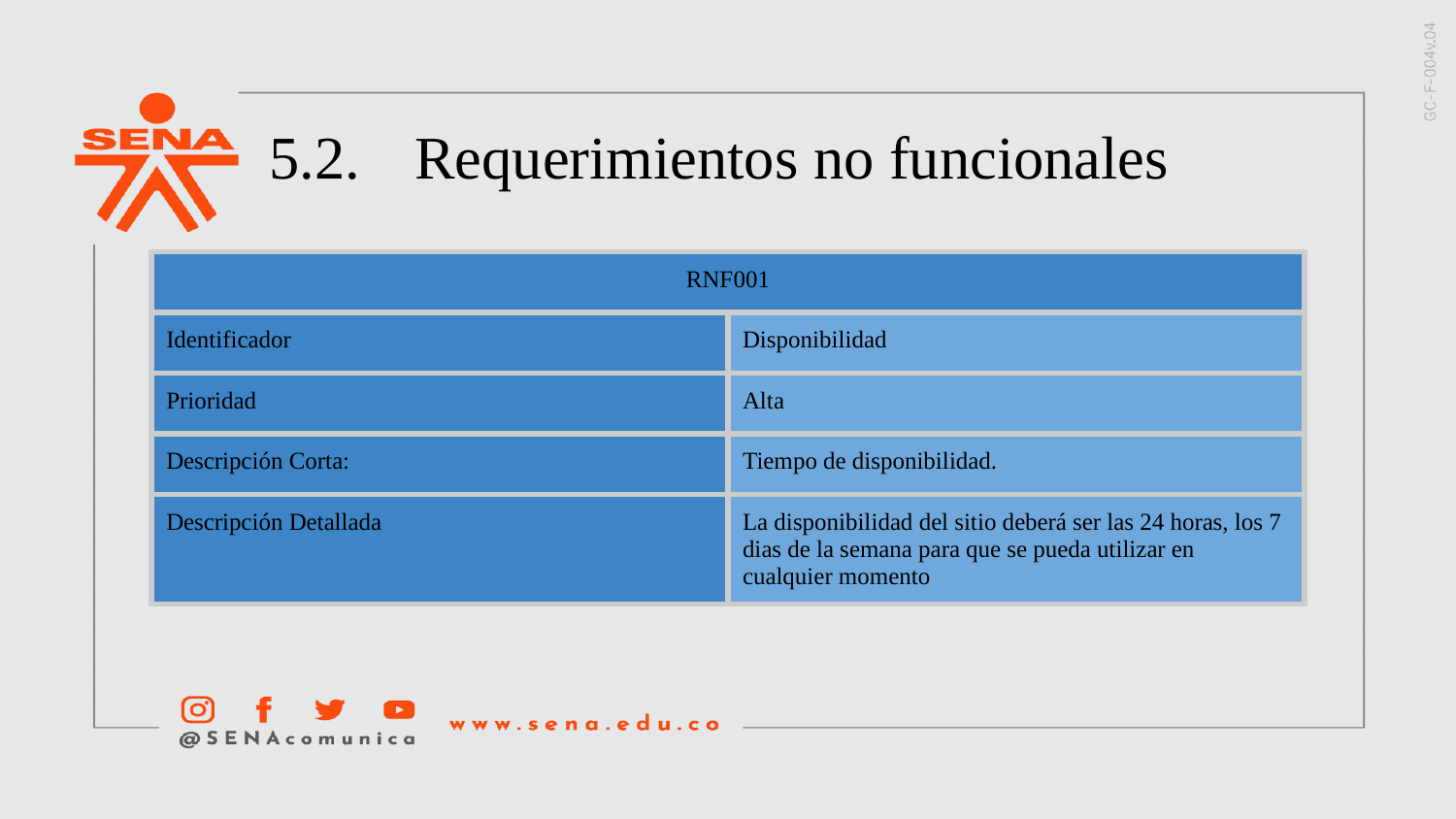

5.2.	Requerimientos no funcionales
| RNF001 |  |
| --- | --- |
| Identificador | Disponibilidad |
| Prioridad | Alta |
| Descripción Corta: | Tiempo de disponibilidad. |
| Descripción Detallada | La disponibilidad del sitio deberá ser las 24 horas, los 7 dias de la semana para que se pueda utilizar en cualquier momento |